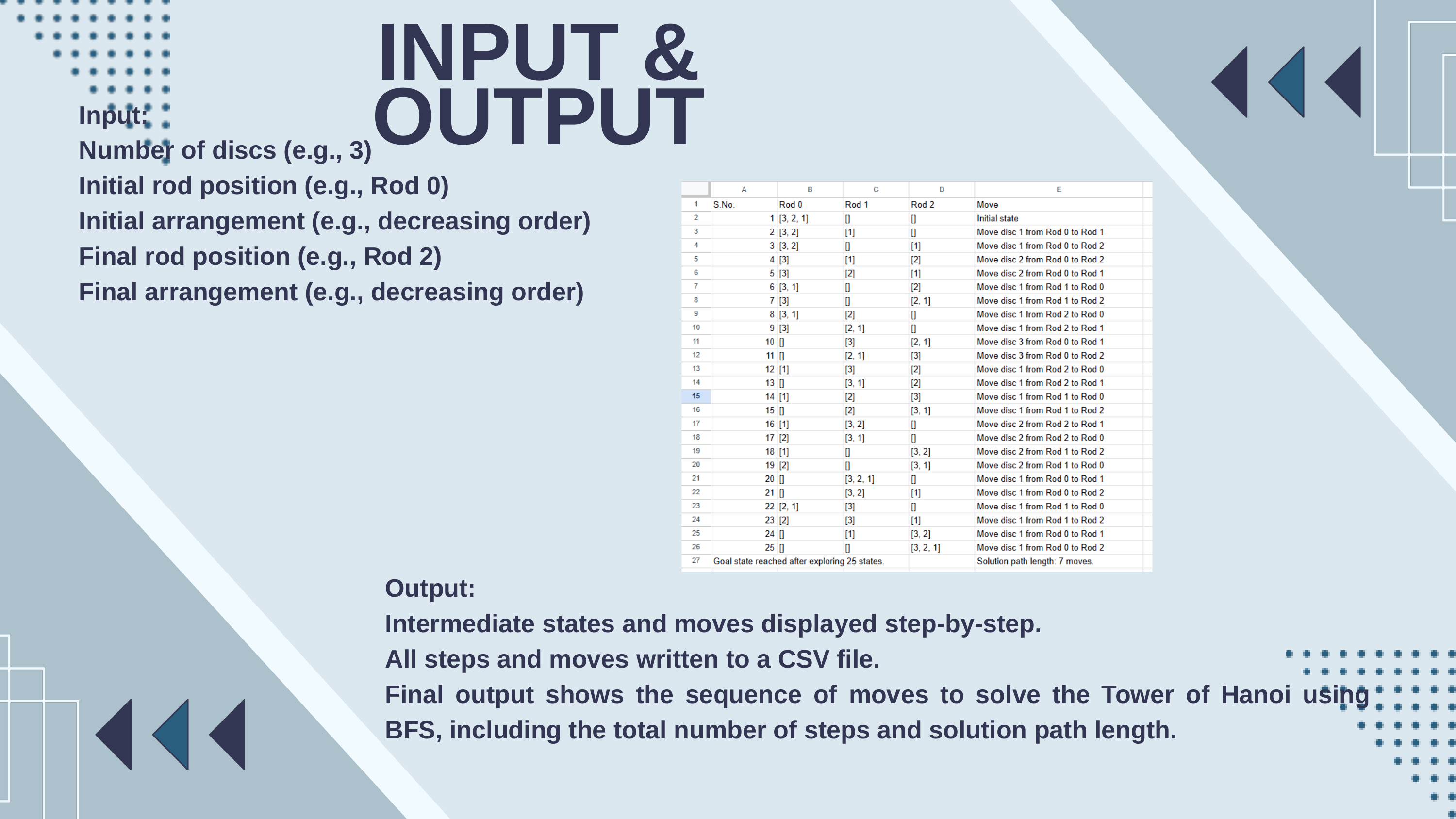

INPUT & OUTPUT

Input:
Number of discs (e.g., 3)
Initial rod position (e.g., Rod 0)
Initial arrangement (e.g., decreasing order)
Final rod position (e.g., Rod 2)
Final arrangement (e.g., decreasing order)

Output:
Intermediate states and moves displayed step-by-step.
All steps and moves written to a CSV file.
Final output shows the sequence of moves to solve the Tower of Hanoi using BFS, including the total number of steps and solution path length.